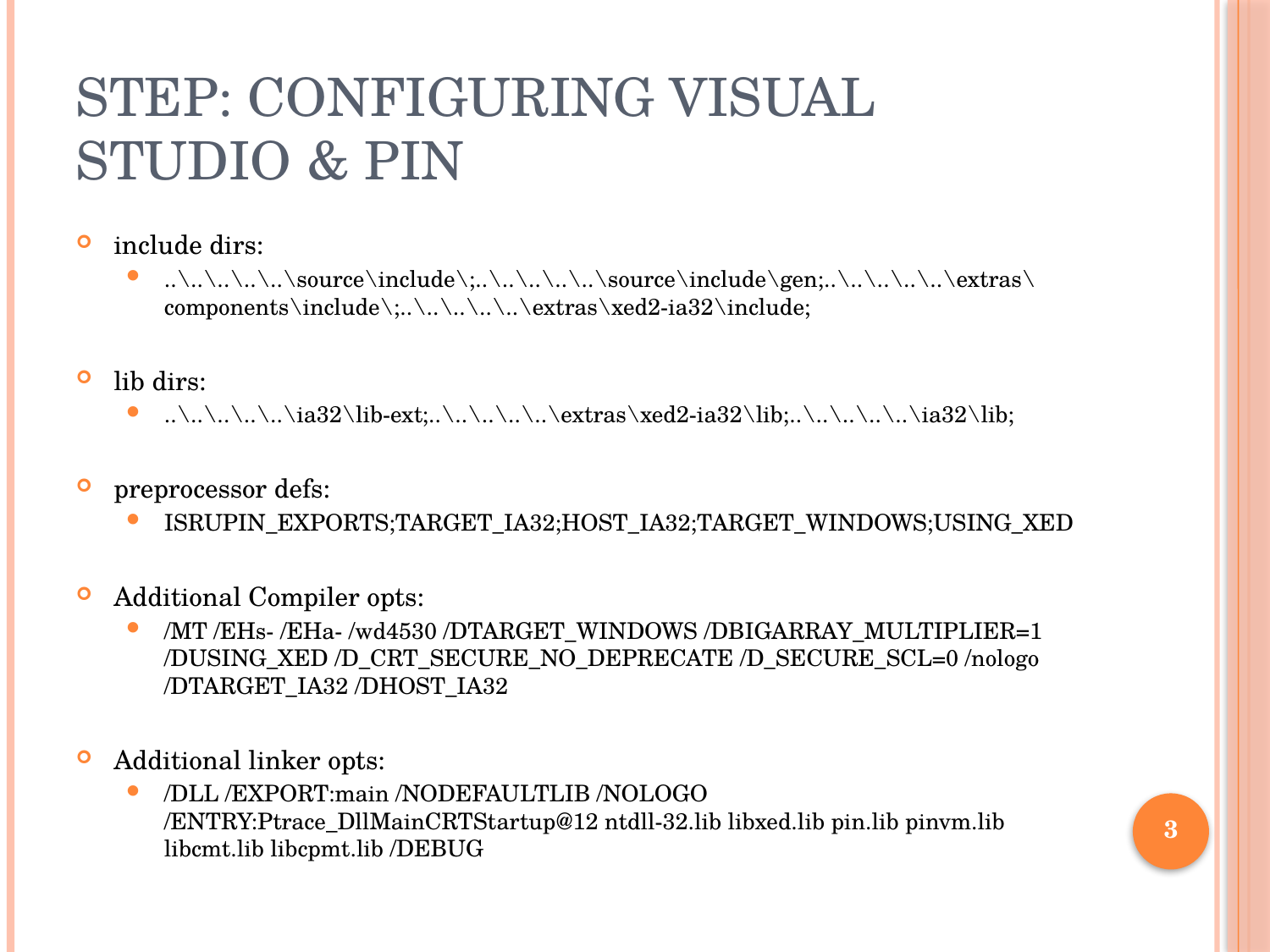

# Step: Configuring Visual Studio & PIN
include dirs:
..\..\..\..\..\source\include\;..\..\..\..\..\source\include\gen;..\..\..\..\..\extras\components\include\;..\..\..\..\..\extras\xed2-ia32\include;

lib dirs:
..\..\..\..\..\ia32\lib-ext;..\..\..\..\..\extras\xed2-ia32\lib;..\..\..\..\..\ia32\lib;

preprocessor defs:
ISRUPIN_EXPORTS;TARGET_IA32;HOST_IA32;TARGET_WINDOWS;USING_XED

Additional Compiler opts:
/MT /EHs- /EHa- /wd4530 /DTARGET_WINDOWS /DBIGARRAY_MULTIPLIER=1 /DUSING_XED /D_CRT_SECURE_NO_DEPRECATE /D_SECURE_SCL=0 /nologo /DTARGET_IA32 /DHOST_IA32

Additional linker opts:
/DLL /EXPORT:main /NODEFAULTLIB /NOLOGO /ENTRY:Ptrace_DllMainCRTStartup@12 ntdll-32.lib libxed.lib pin.lib pinvm.lib libcmt.lib libcpmt.lib /DEBUG
3